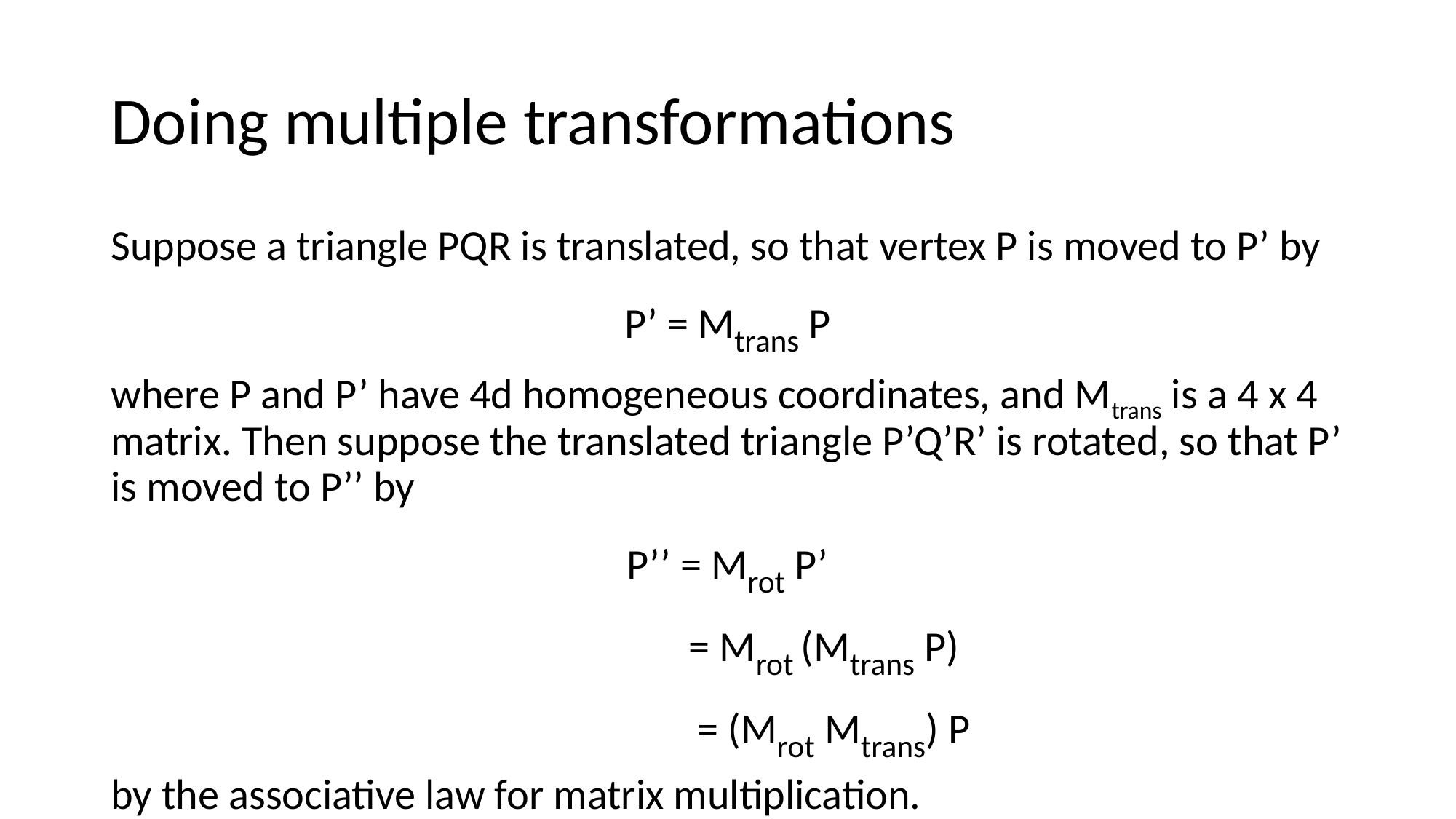

# Doing multiple transformations
Suppose a triangle PQR is translated, so that vertex P is moved to P’ by
P’ = Mtrans P
where P and P’ have 4d homogeneous coordinates, and Mtrans is a 4 x 4 matrix. Then suppose the translated triangle P’Q’R’ is rotated, so that P’ is moved to P’’ by
P’’ = Mrot P’
                    = Mrot (Mtrans P)
                      = (Mrot Mtrans) P
by the associative law for matrix multiplication.